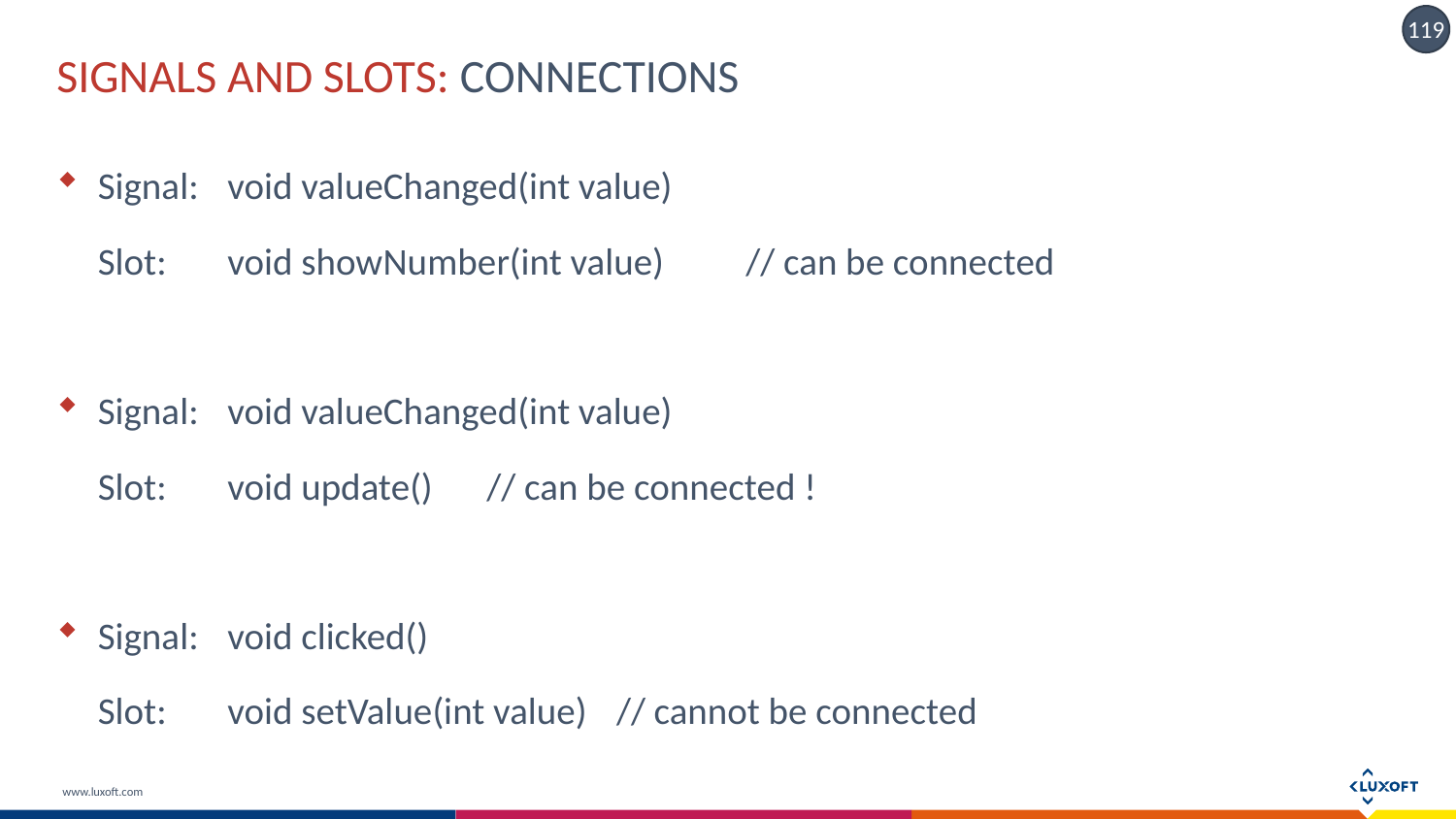

# Signals AND SLOTS: Connections
Signal:	void valueChanged(int value)
	Slot:	void showNumber(int value)		// can be connected

Signal:	void valueChanged(int value)
	Slot:	void update()				// can be connected !

Signal:	void clicked()
	Slot:	void setValue(int value)			// cannot be connected